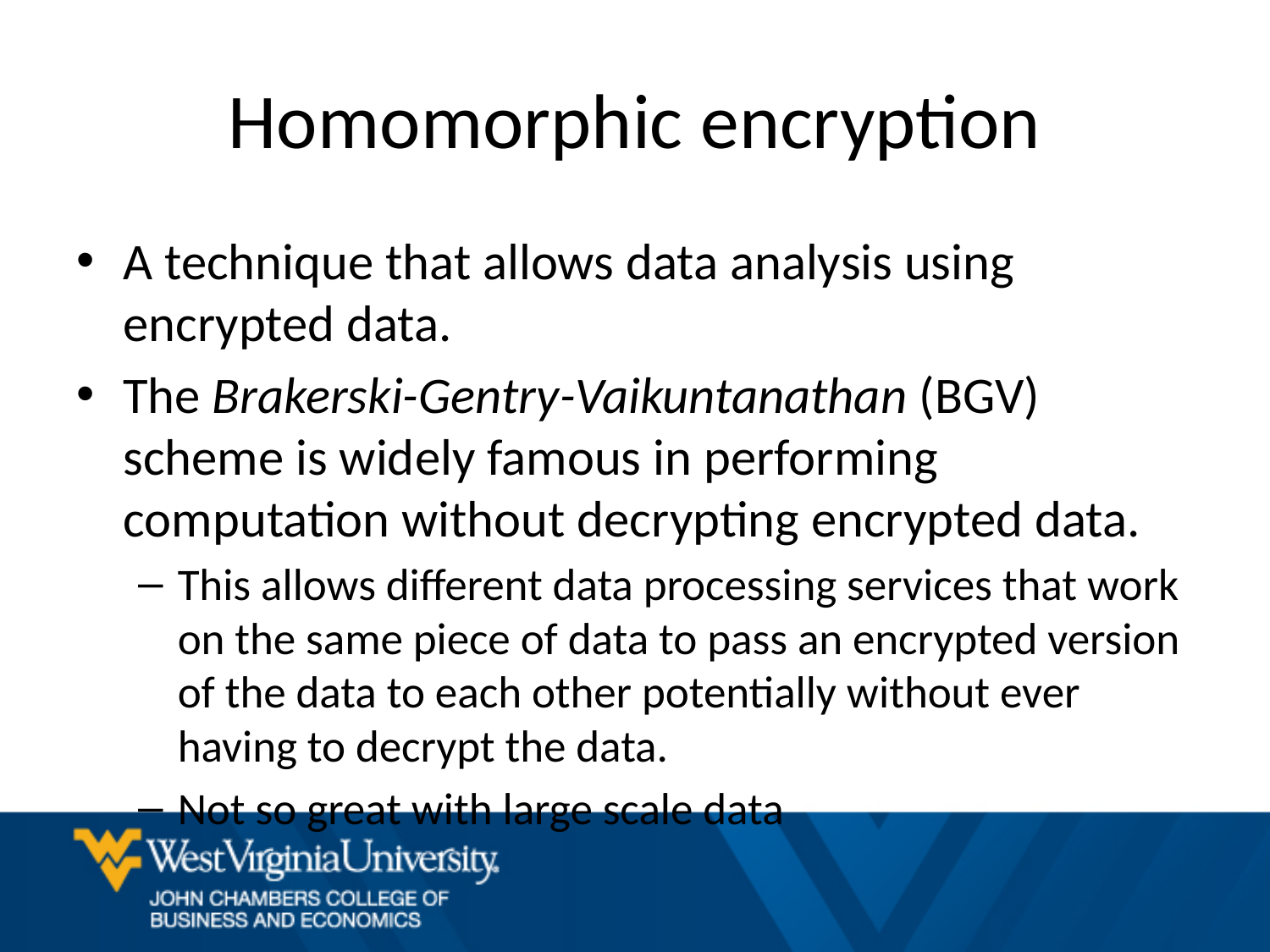

# Homomorphic encryption
A technique that allows data analysis using encrypted data.
The Brakerski-Gentry-Vaikuntanathan (BGV) scheme is widely famous in performing computation without decrypting encrypted data.
This allows different data processing services that work on the same piece of data to pass an encrypted version of the data to each other potentially without ever having to decrypt the data.
Not so great with large scale data